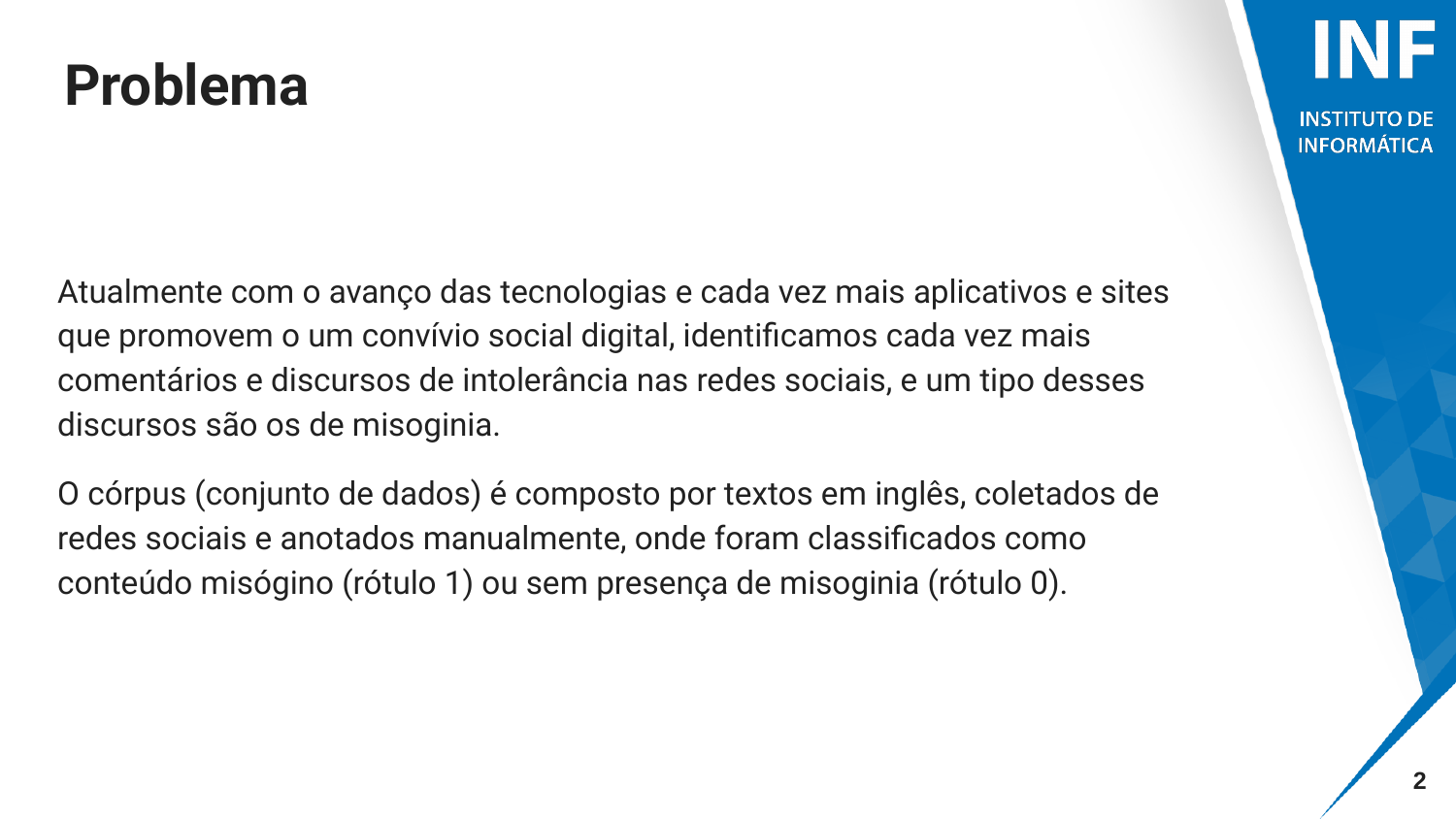

# Problema
Atualmente com o avanço das tecnologias e cada vez mais aplicativos e sites que promovem o um convívio social digital, identificamos cada vez mais comentários e discursos de intolerância nas redes sociais, e um tipo desses discursos são os de misoginia.
O córpus (conjunto de dados) é composto por textos em inglês, coletados de redes sociais e anotados manualmente, onde foram classificados como conteúdo misógino (rótulo 1) ou sem presença de misoginia (rótulo 0).
2